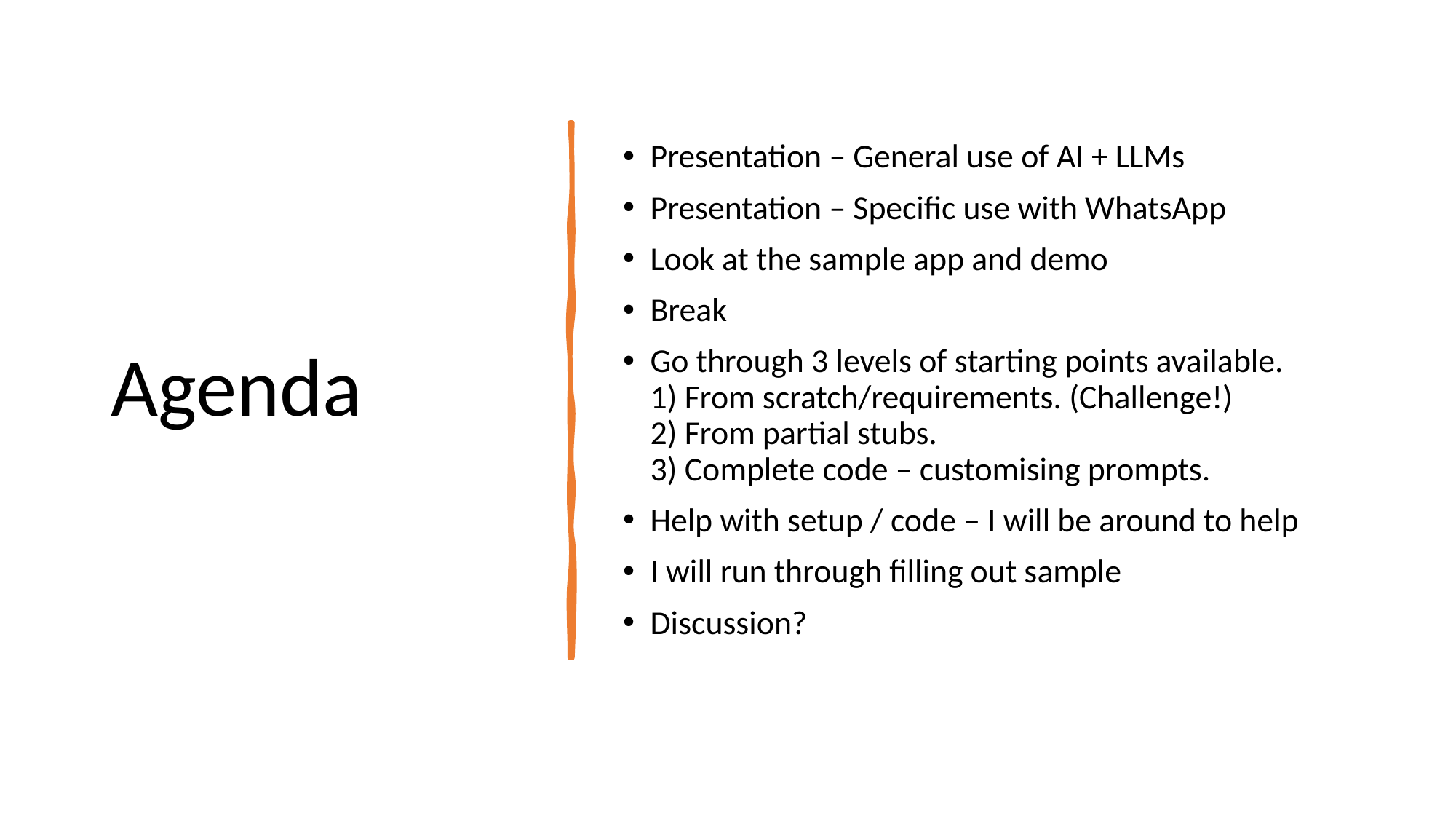

# Agenda
Presentation – General use of AI + LLMs
Presentation – Specific use with WhatsApp
Look at the sample app and demo
Break
Go through 3 levels of starting points available.
1) From scratch/requirements. (Challenge!)
2) From partial stubs.
3) Complete code – customising prompts.
Help with setup / code – I will be around to help
I will run through filling out sample
Discussion?